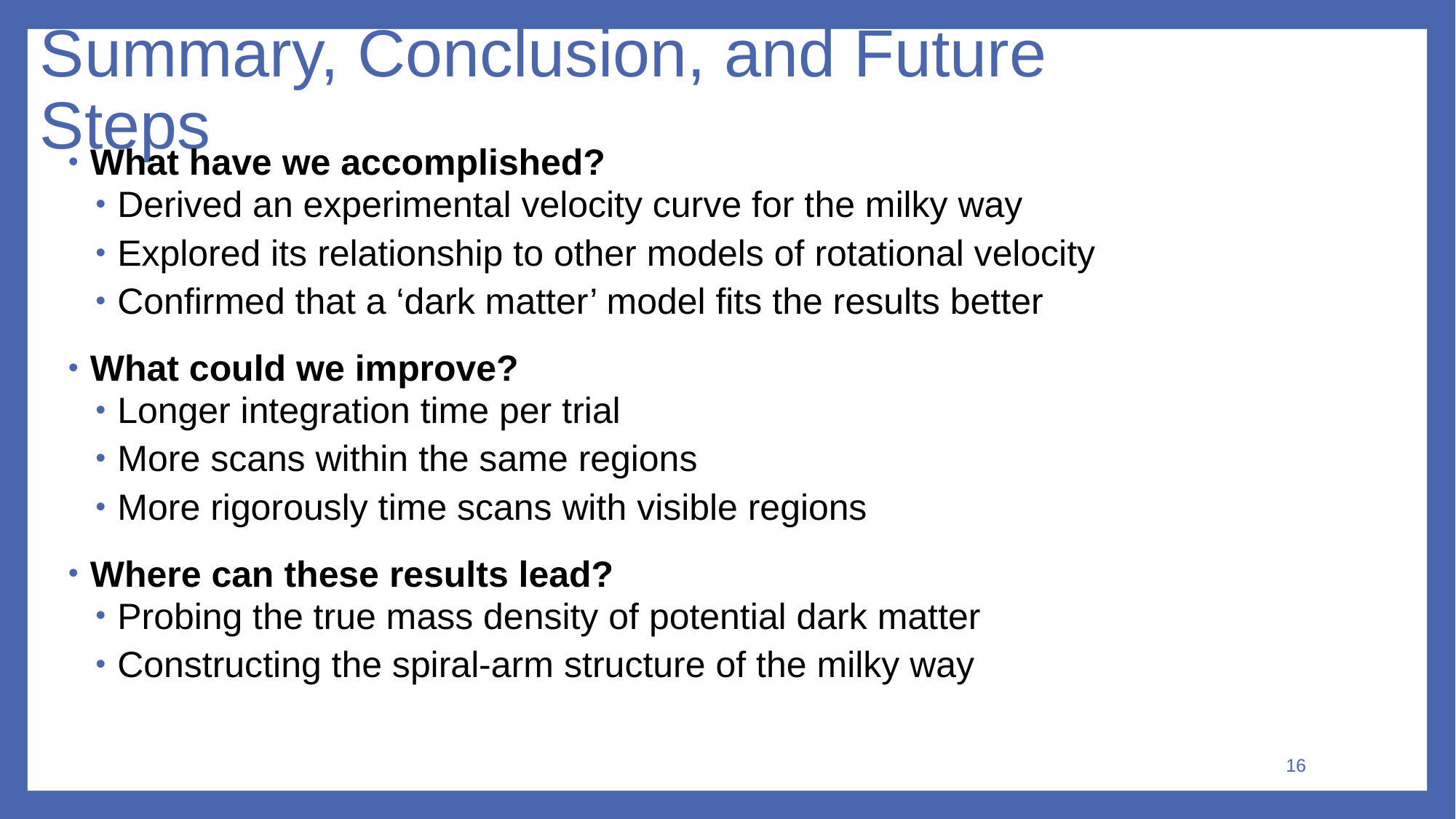

# Summary, Conclusion, and Future Steps
What have we accomplished?
Derived an experimental velocity curve for the milky way
Explored its relationship to other models of rotational velocity
Confirmed that a ‘dark matter’ model fits the results better
What could we improve?
Longer integration time per trial
More scans within the same regions
More rigorously time scans with visible regions
Where can these results lead?
Probing the true mass density of potential dark matter
Constructing the spiral-arm structure of the milky way
16